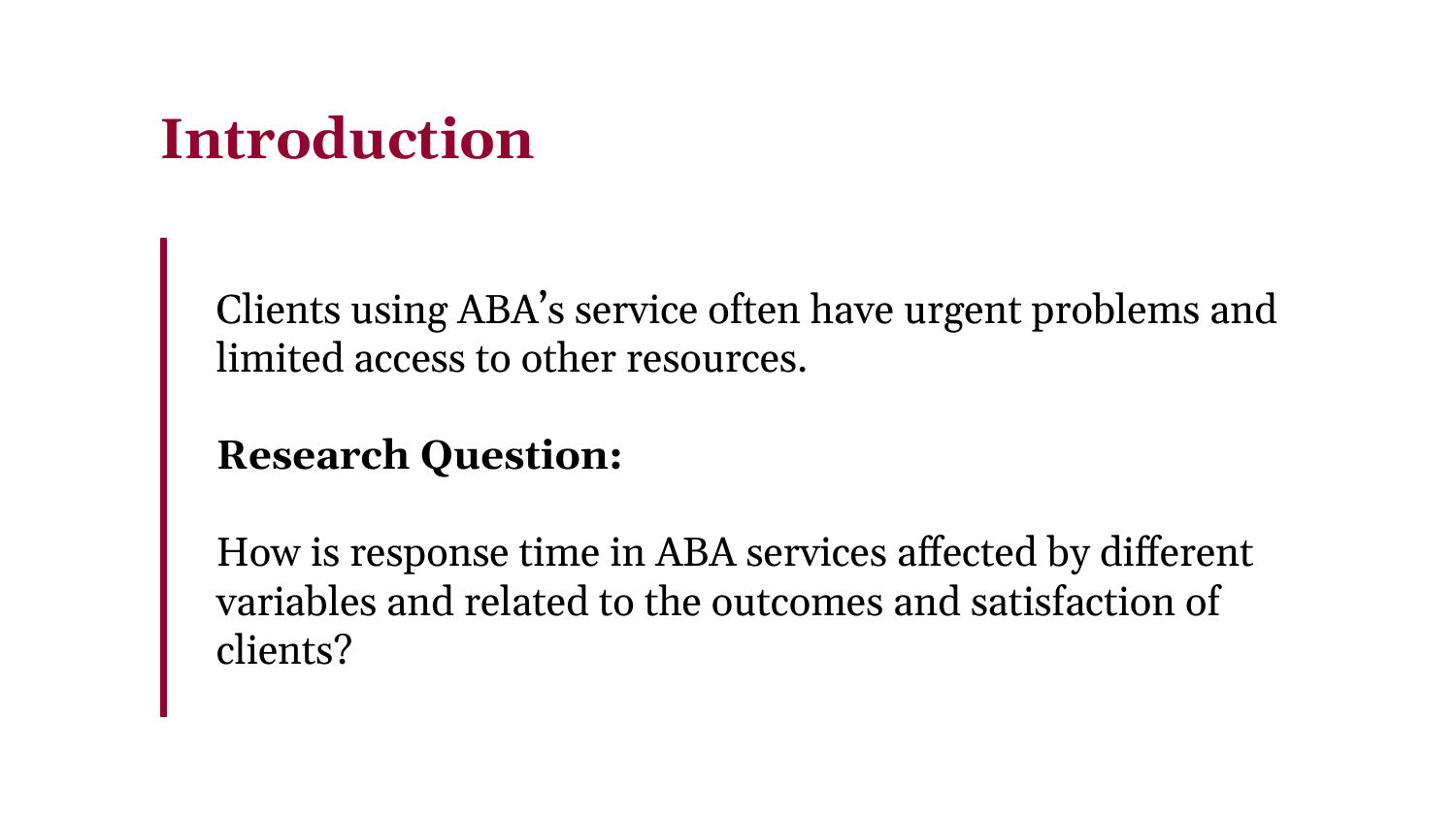

# Introduction

Clients using ABA’s service often have urgent problems and limited access to other resources.

Research Question:

How is response time in ABA services affected by different variables and related to the outcomes and satisfaction of clients?